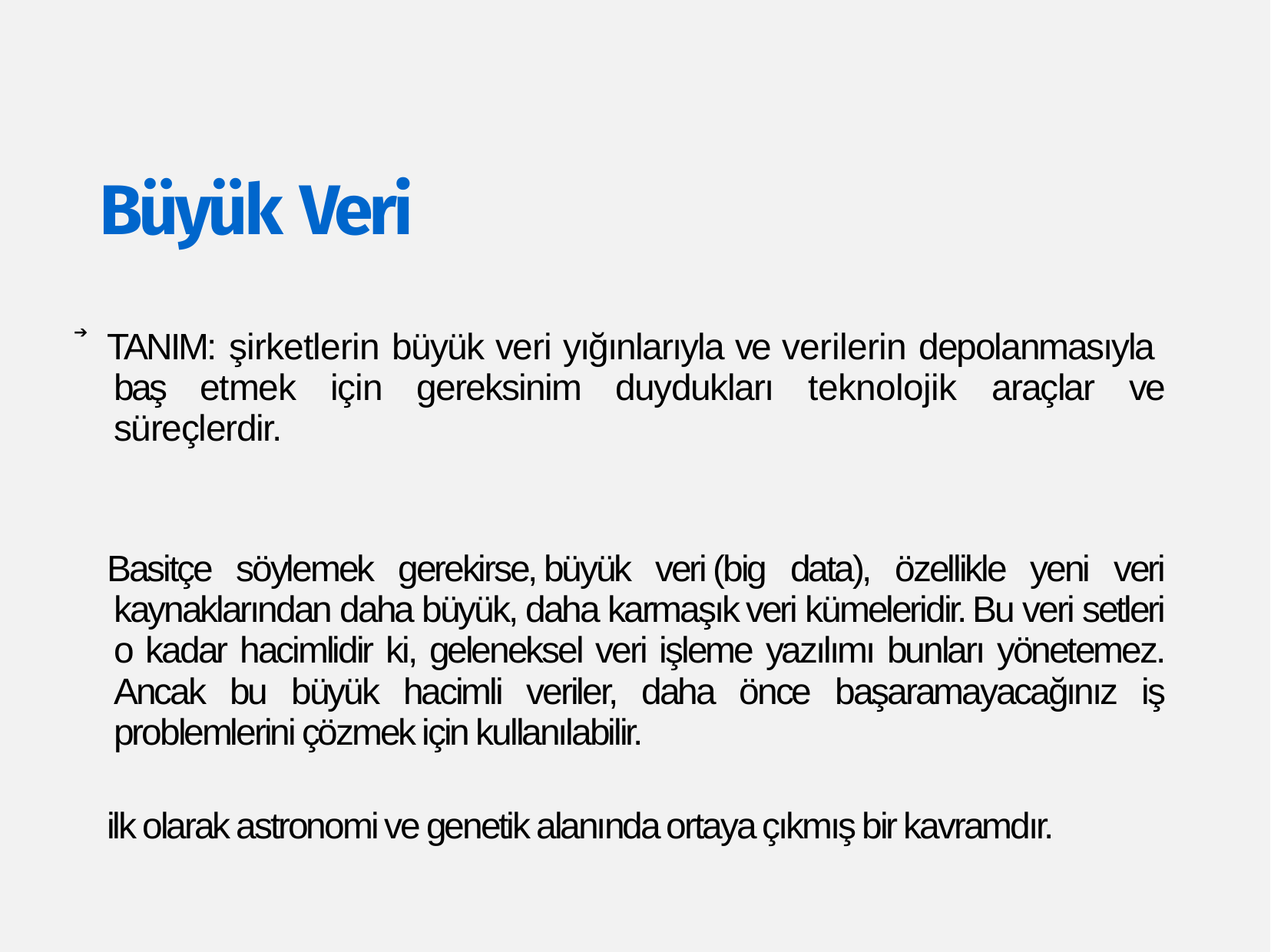

Büyük Veri
➔
TANIM: şirketlerin büyük veri yığınlarıyla ve verilerin depolanmasıyla  baş etmek için gereksinim duydukları teknolojik araçlar ve süreçlerdir.

Basitçe söylemek gerekirse, büyük veri (big data), özellikle yeni veri kaynaklarından daha büyük, daha karmaşık veri kümeleridir. Bu veri setleri o kadar hacimlidir ki, geleneksel veri işleme yazılımı bunları yönetemez. Ancak bu büyük hacimli veriler, daha önce başaramayacağınız iş problemlerini çözmek için kullanılabilir.

ilk olarak astronomi ve genetik alanında ortaya çıkmış bir kavramdır.